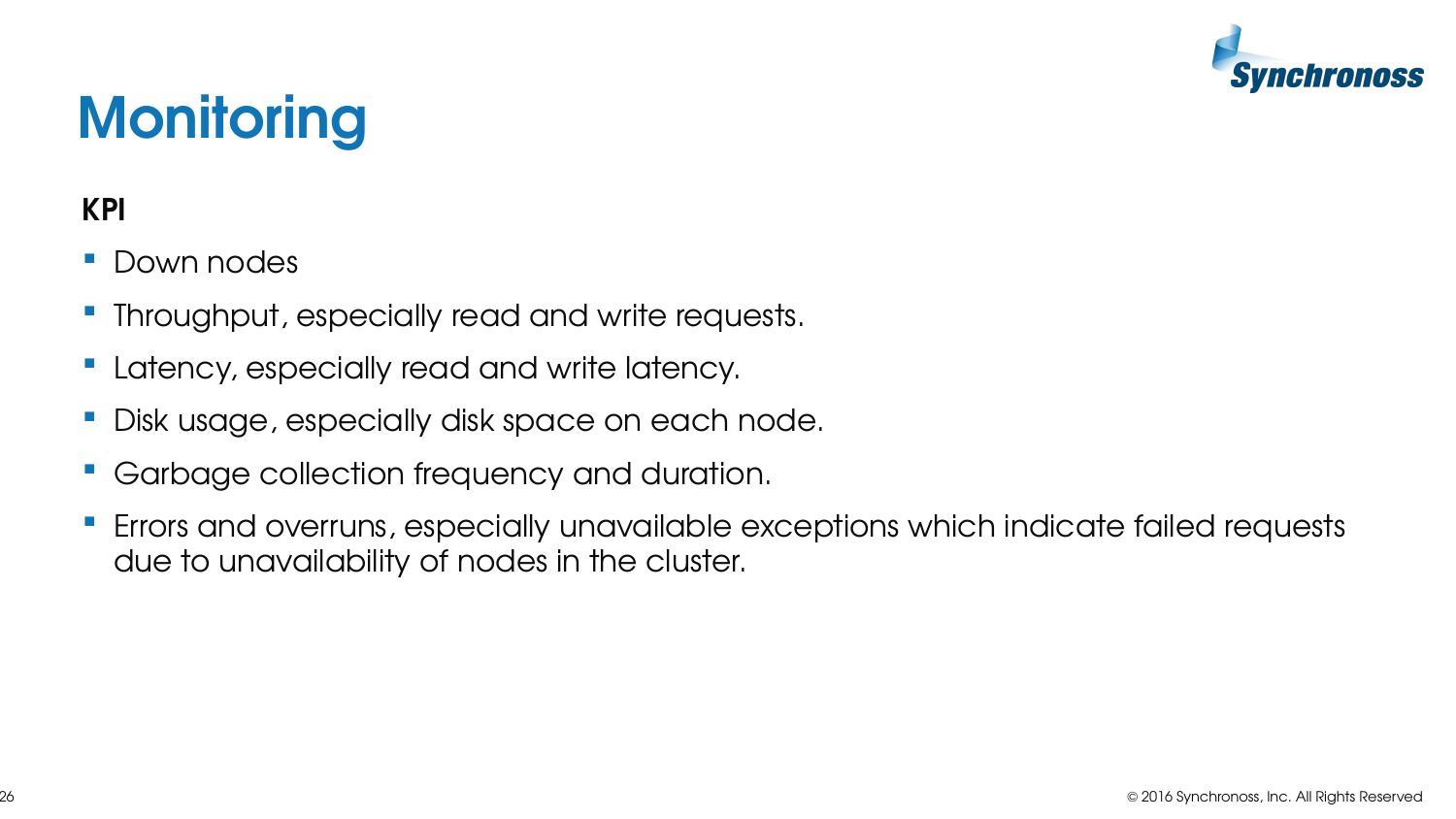

# Monitoring
KPI
Down nodes
Throughput, especially read and write requests.
Latency, especially read and write latency.
Disk usage, especially disk space on each node.
Garbage collection frequency and duration.
Errors and overruns, especially unavailable exceptions which indicate failed requests due to unavailability of nodes in the cluster.